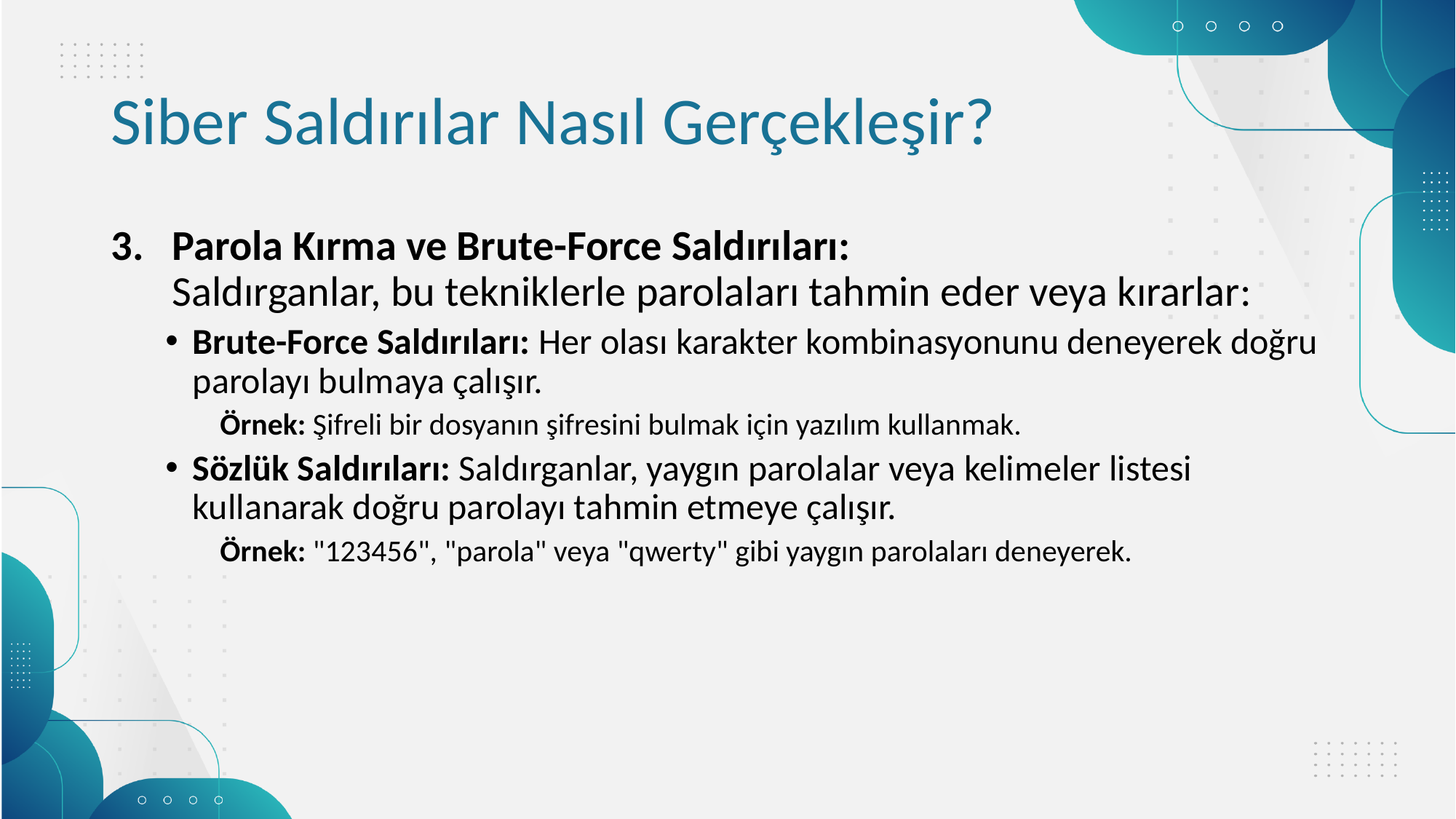

# Siber Saldırılar Nasıl Gerçekleşir?
Parola Kırma ve Brute-Force Saldırıları:
Saldırganlar, bu tekniklerle parolaları tahmin eder veya kırarlar:
Brute-Force Saldırıları: Her olası karakter kombinasyonunu deneyerek doğru parolayı bulmaya çalışır.
Örnek: Şifreli bir dosyanın şifresini bulmak için yazılım kullanmak.
Sözlük Saldırıları: Saldırganlar, yaygın parolalar veya kelimeler listesi kullanarak doğru parolayı tahmin etmeye çalışır.
Örnek: "123456", "parola" veya "qwerty" gibi yaygın parolaları deneyerek.